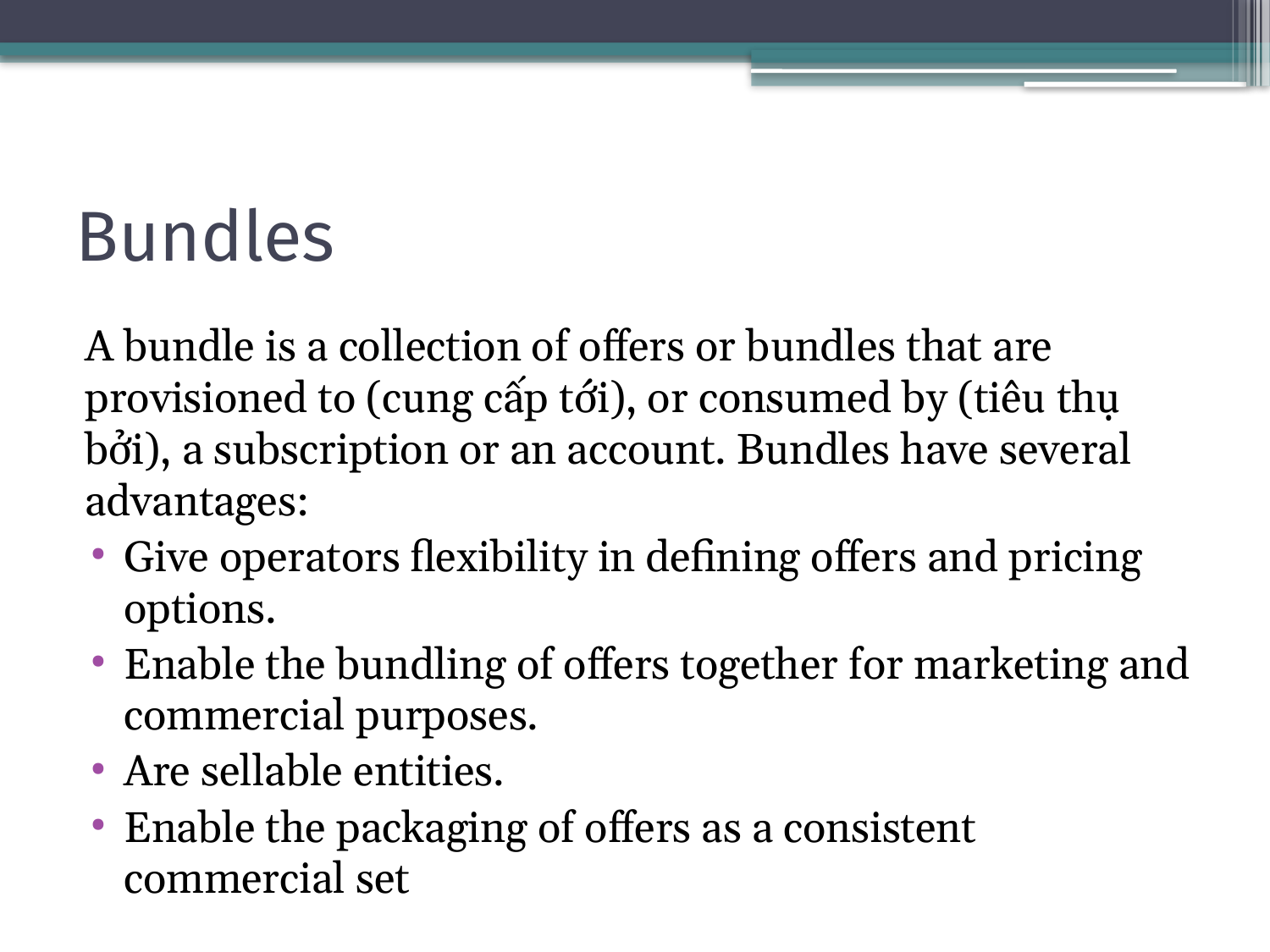

# Bundles
A bundle is a collection of offers or bundles that are provisioned to (cung cấp tới), or consumed by (tiêu thụ bởi), a subscription or an account. Bundles have several advantages:
Give operators flexibility in defining offers and pricing options.
Enable the bundling of offers together for marketing and commercial purposes.
Are sellable entities.
Enable the packaging of offers as a consistent commercial set